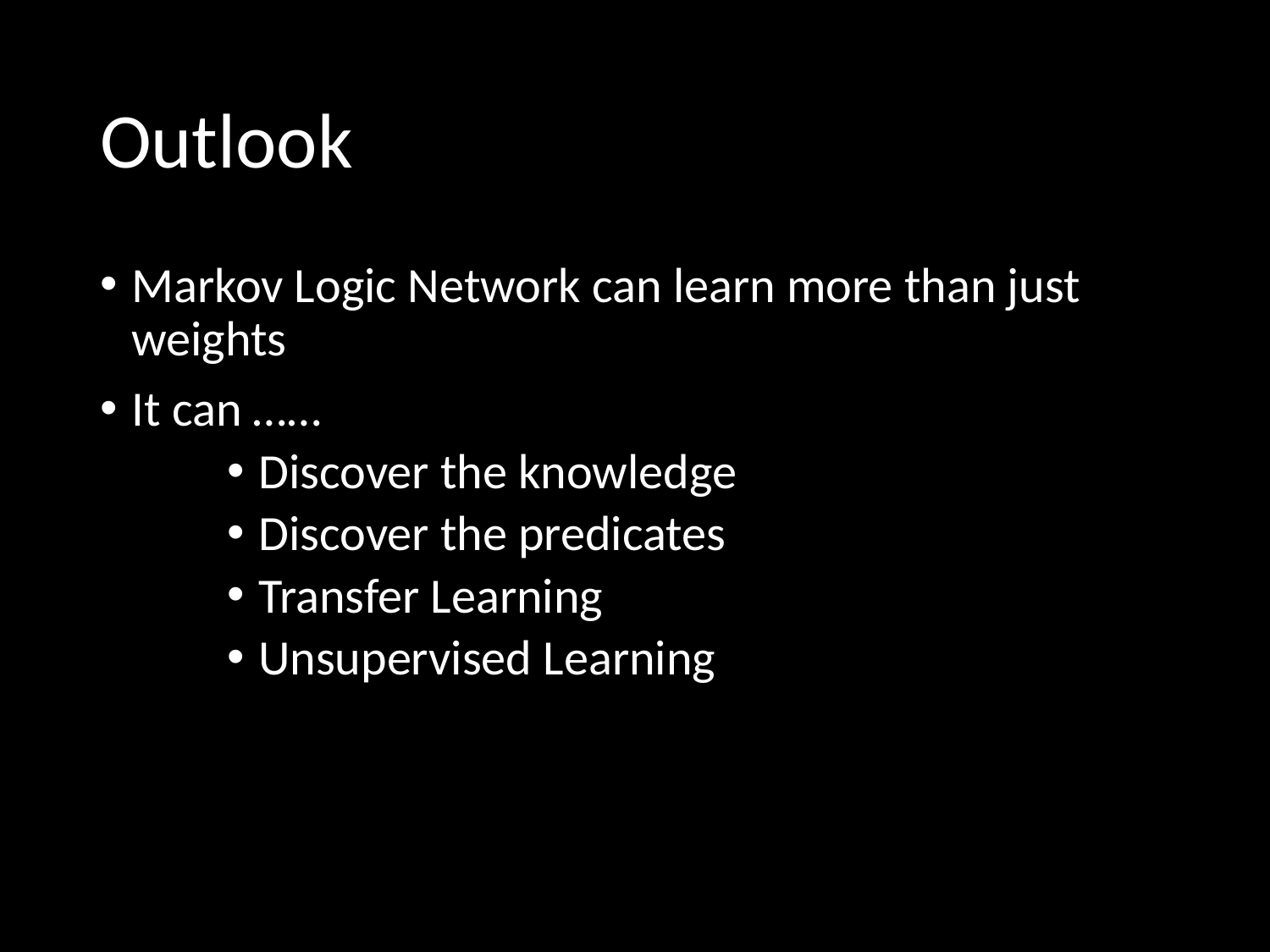

# Outlook
Markov Logic Network can learn more than just weights
It can ……
Discover the knowledge
Discover the predicates
Transfer Learning
Unsupervised Learning